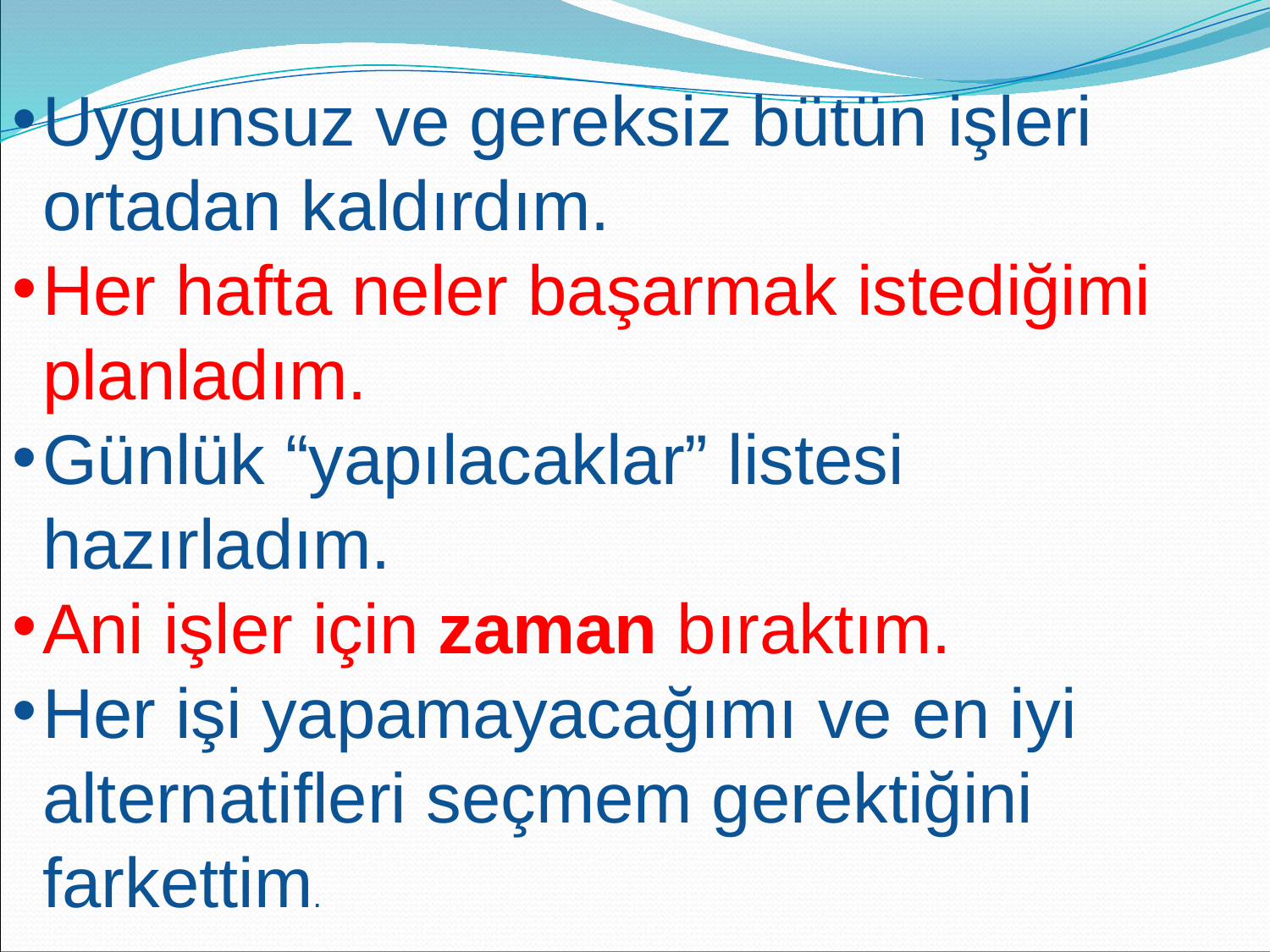

Uygunsuz ve gereksiz bütün işleri ortadan kaldırdım.
Her hafta neler başarmak istediğimi planladım.
Günlük “yapılacaklar” listesi hazırladım.
Ani işler için zaman bıraktım.
Her işi yapamayacağımı ve en iyi alternatifleri seçmem gerektiğini farkettim.